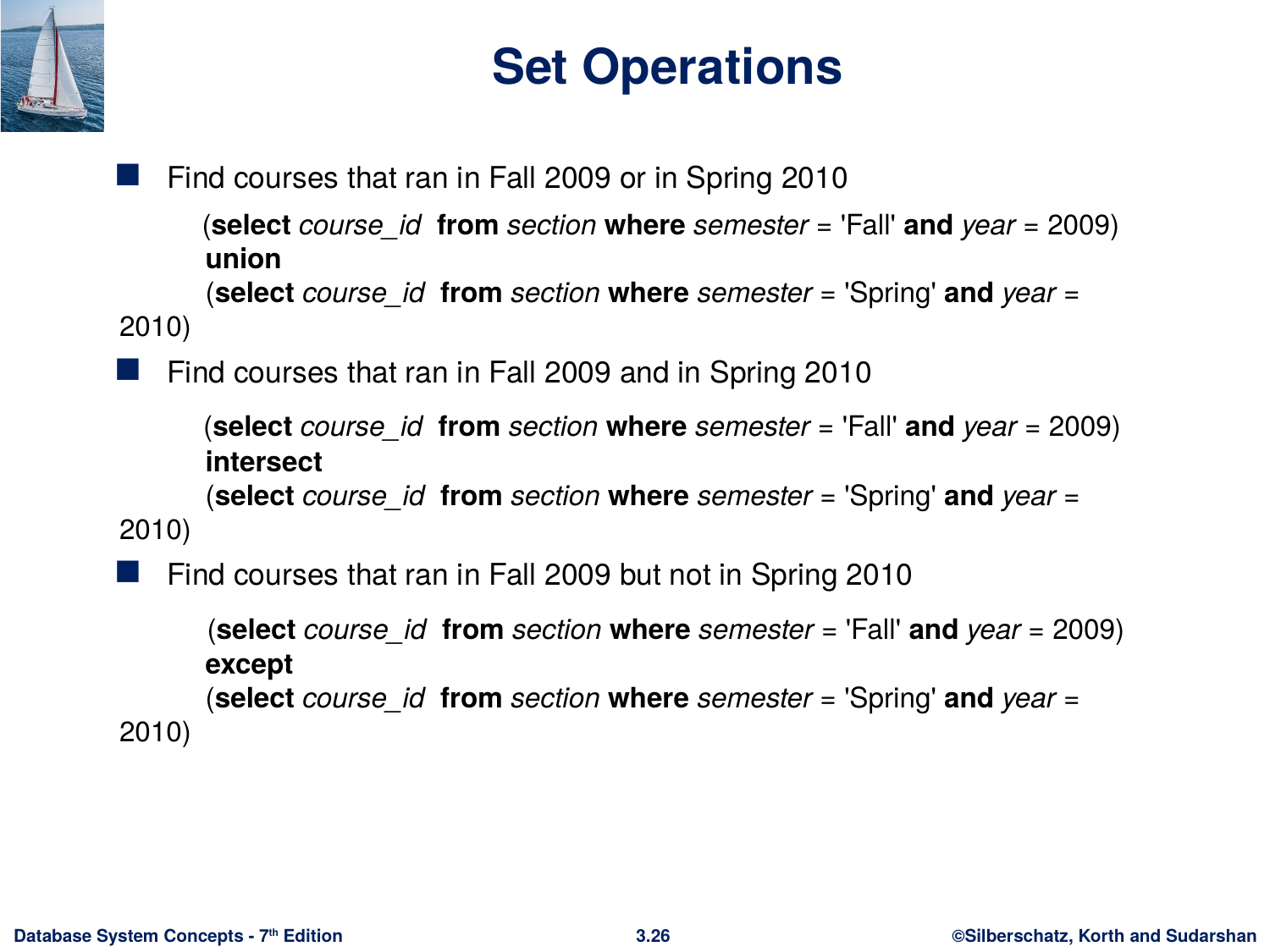

# Set Operations
Find courses that ran in Fall 2009 or in Spring 2010
          (select course_id  from section where semester = 'Fall' and year = 2009)
           union
           (select course_id  from section where semester = 'Spring' and year = 2010)
Find courses that ran in Fall 2009 and in Spring 2010
          (select course_id  from section where semester = 'Fall' and year = 2009)
           intersect
           (select course_id  from section where semester = 'Spring' and year = 2010)
Find courses that ran in Fall 2009 but not in Spring 2010
         (select course_id  from section where semester = 'Fall' and year = 2009)
           except
           (select course_id  from section where semester = 'Spring' and year = 2010)